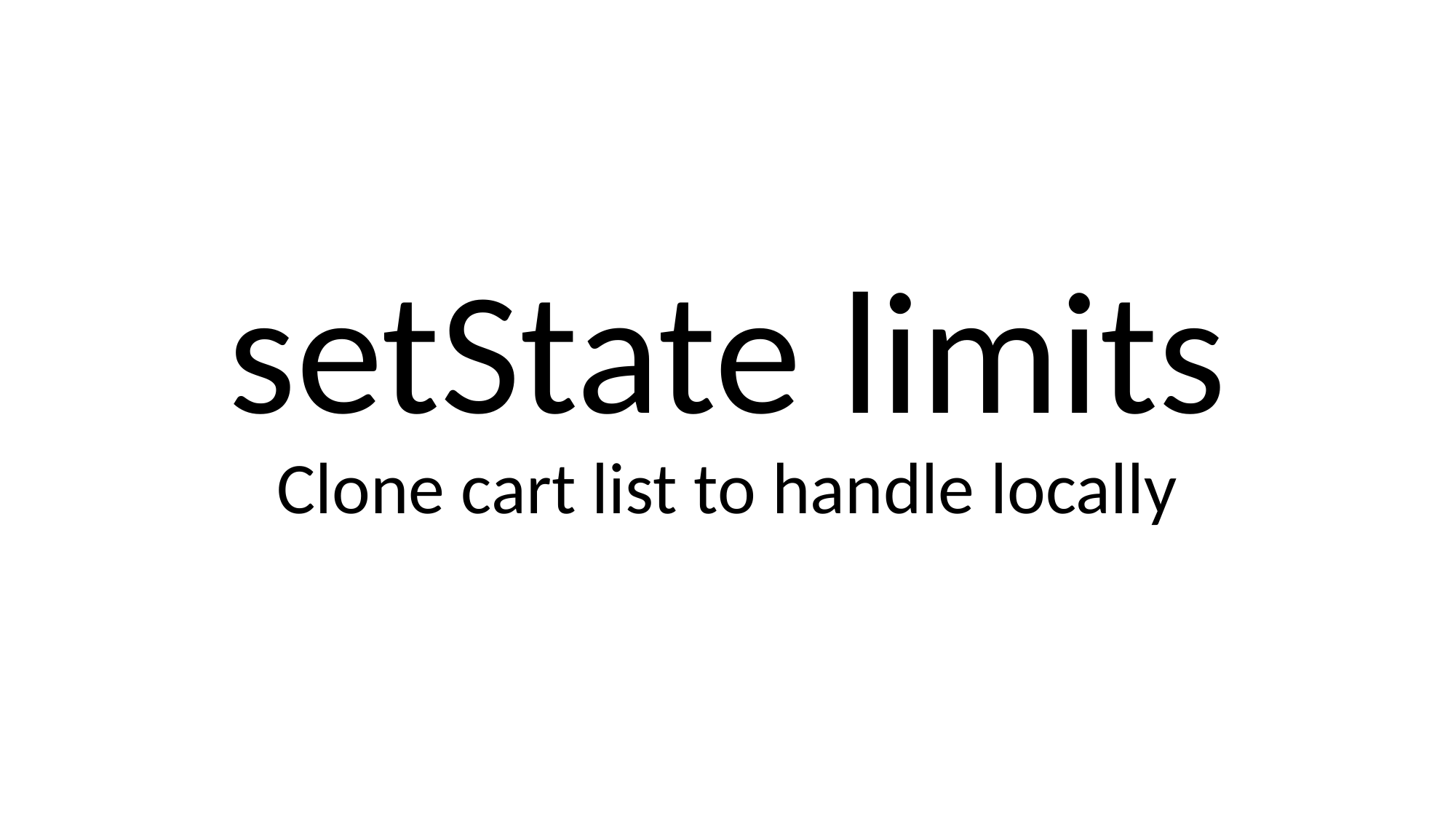

# setState limits Clone cart list to handle locally